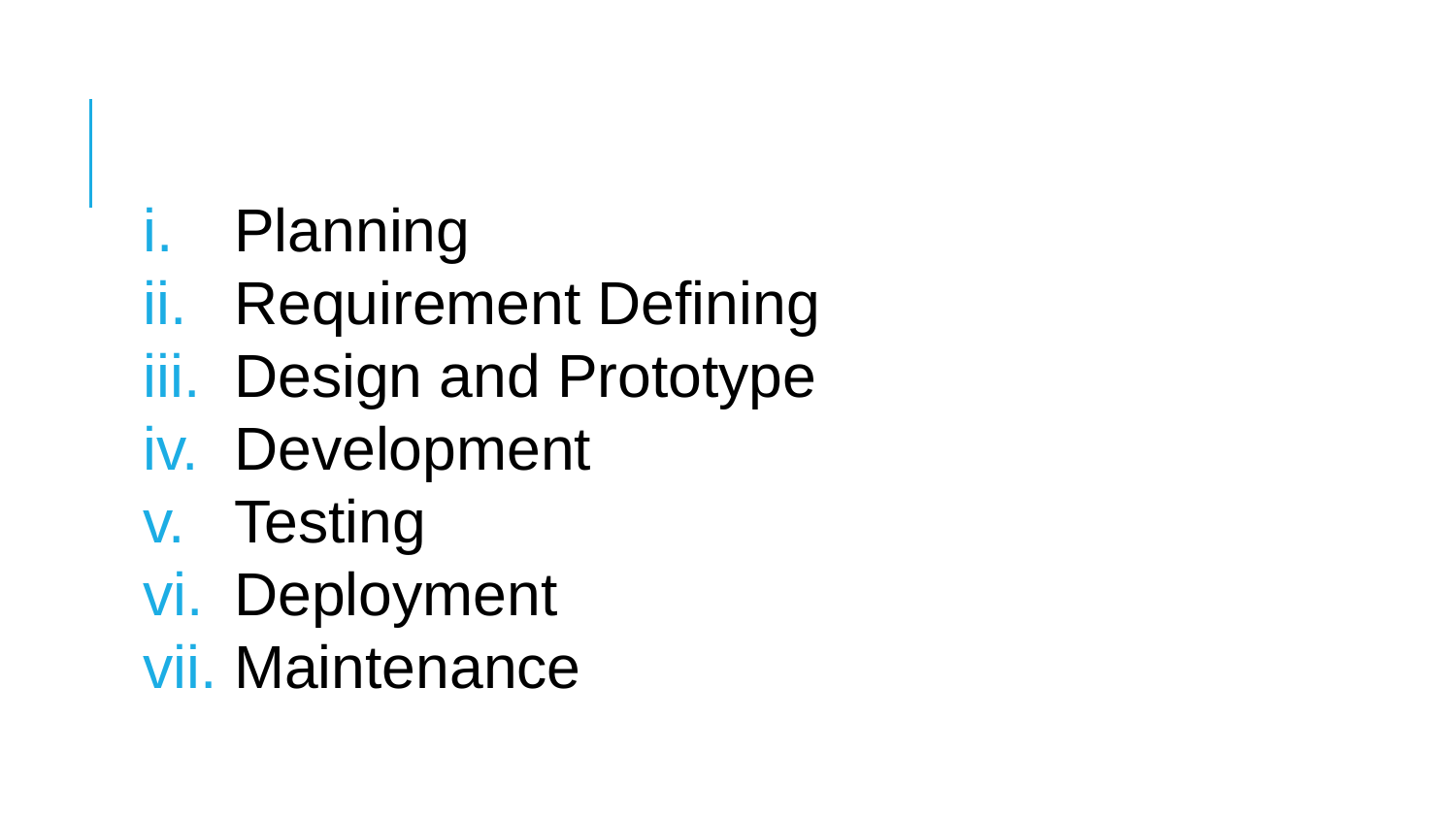

Planning
Requirement Defining
Design and Prototype
Development
Testing
Deployment
Maintenance